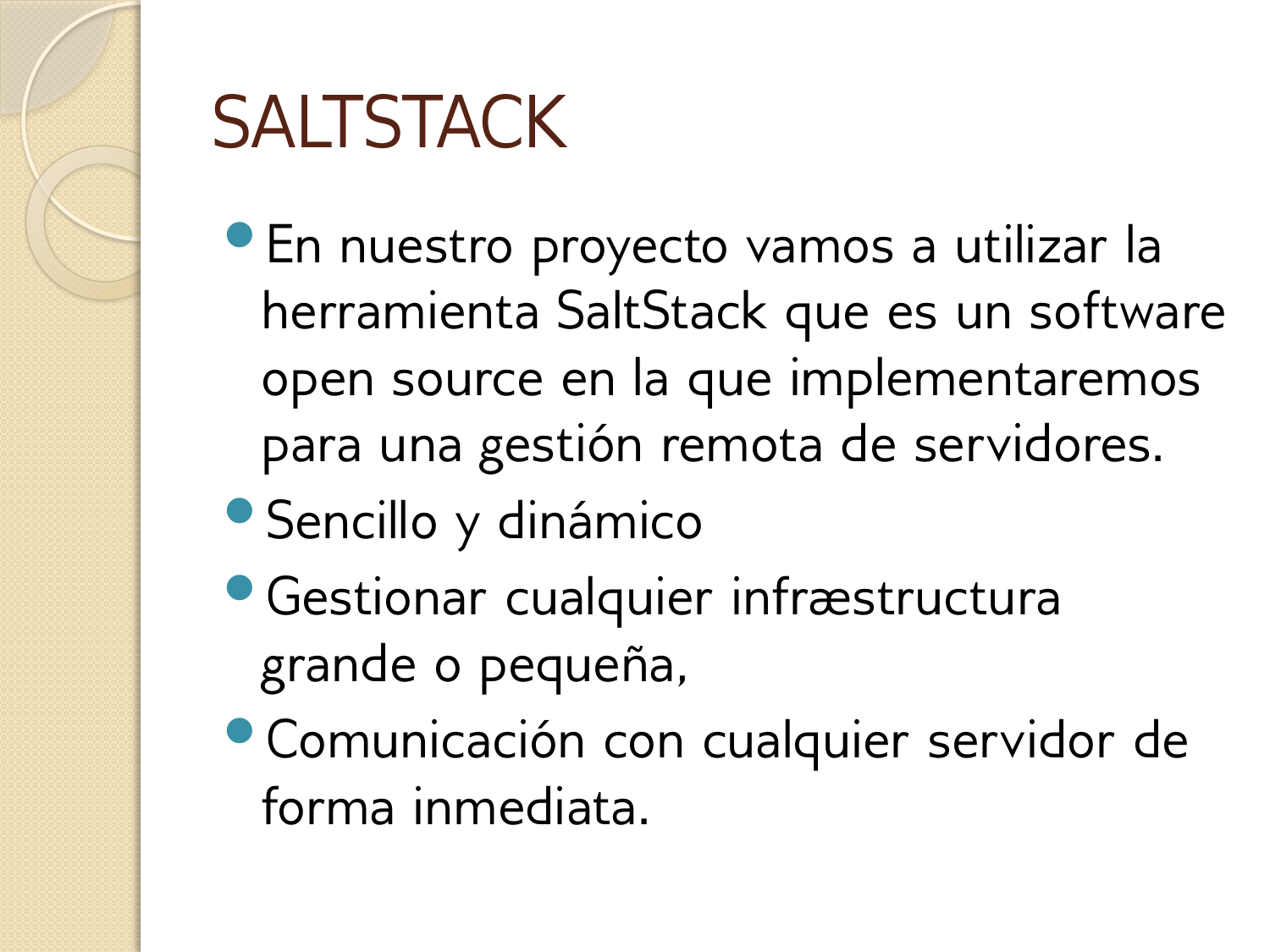

# SALTSTACK
En nuestro proyecto vamos a utilizar la herramienta SaltStack que es un software open source en la que implementaremos para una gestión remota de servidores.
Sencillo y dinámico
Gestionar cualquier infraestructura grande o pequeña,
Comunicación con cualquier servidor de forma inmediata.